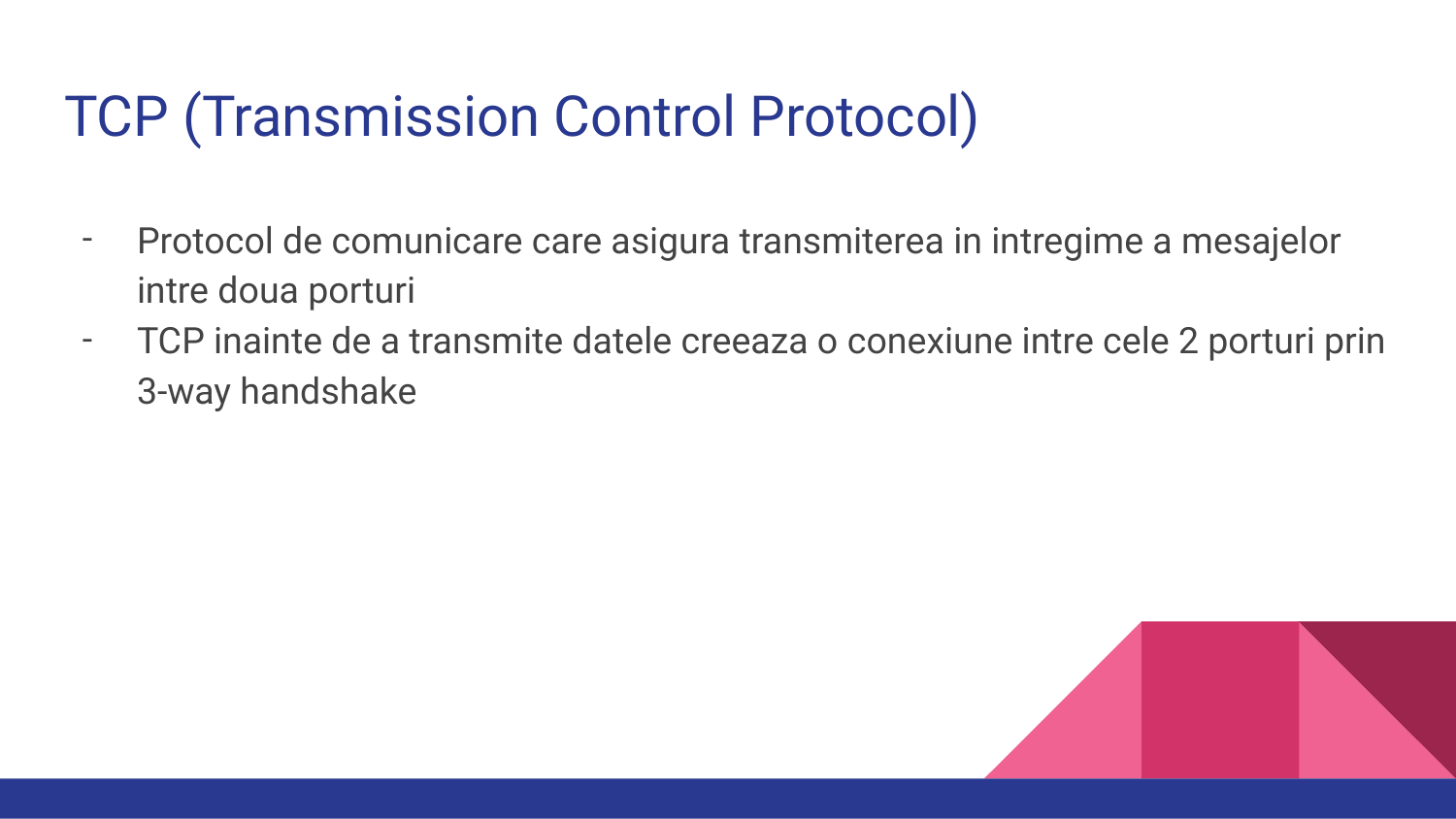

# TCP (Transmission Control Protocol)
Protocol de comunicare care asigura transmiterea in intregime a mesajelor intre doua porturi
TCP inainte de a transmite datele creeaza o conexiune intre cele 2 porturi prin 3-way handshake